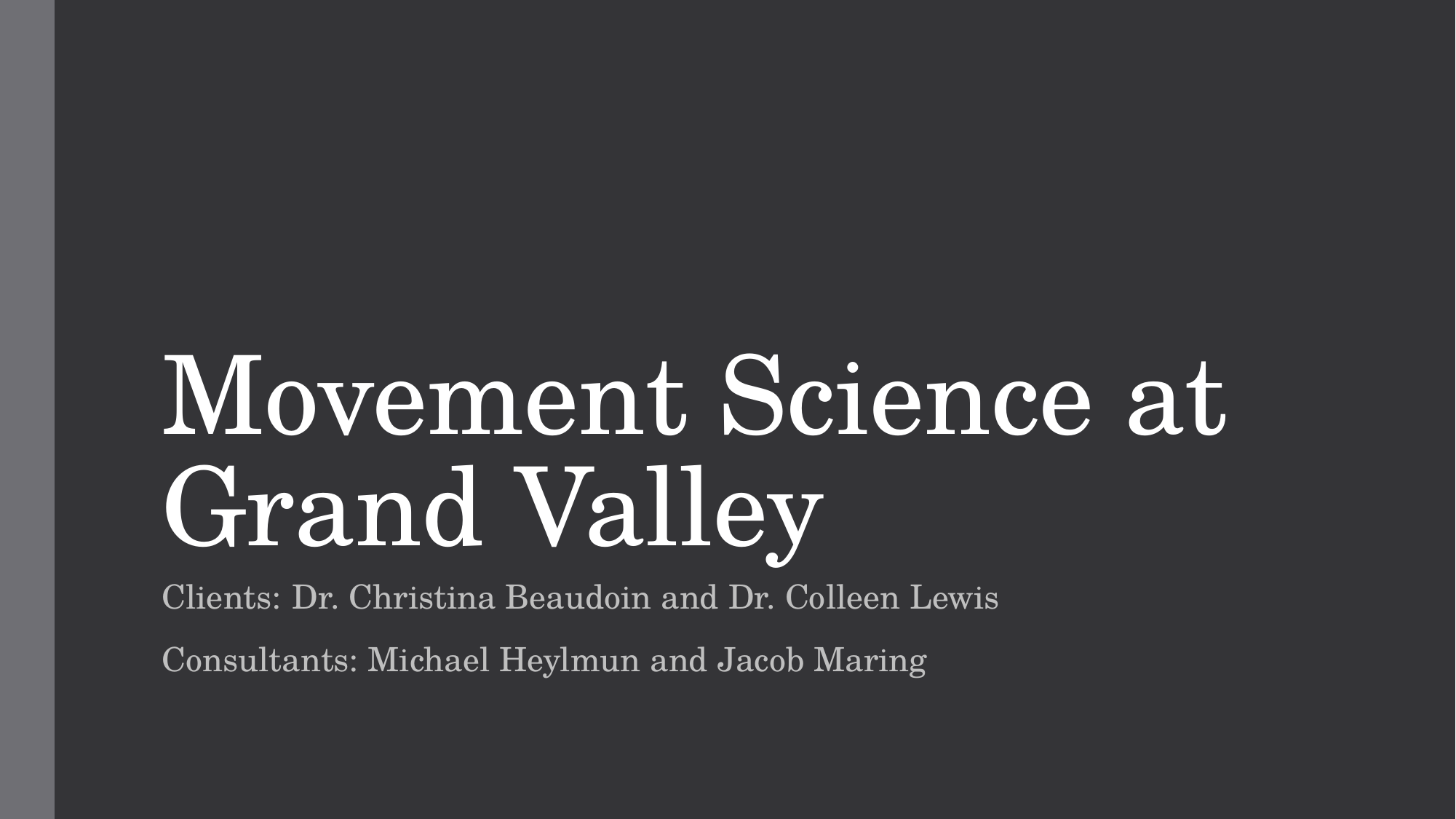

# Movement Science at Grand Valley
Clients: Dr. Christina Beaudoin and Dr. Colleen Lewis
Consultants: Michael Heylmun and Jacob Maring